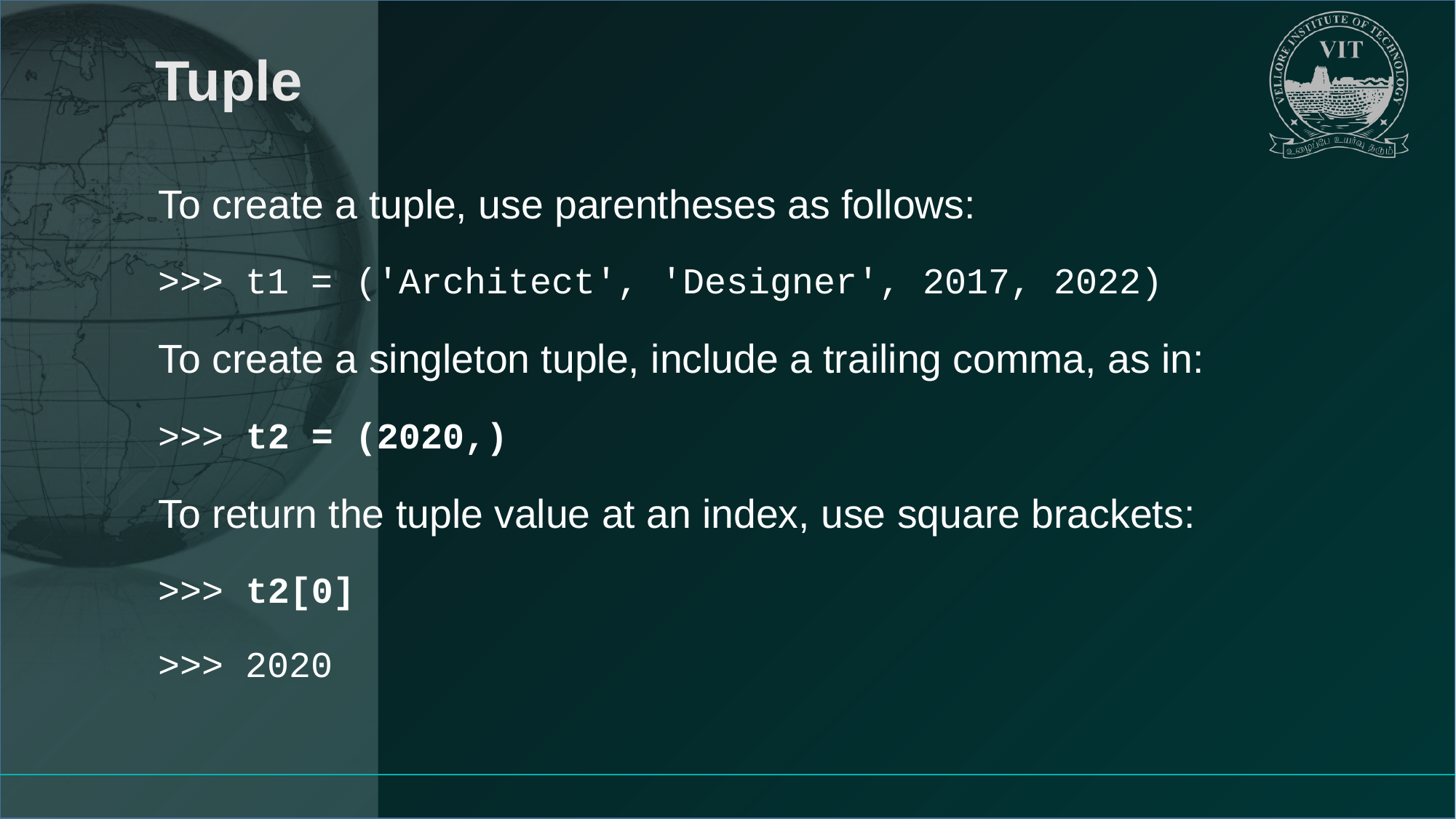

# Tuple
To create a tuple, use parentheses as follows:
>>> t1 = ('Architect', 'Designer', 2017, 2022)
To create a singleton tuple, include a trailing comma, as in:
>>> t2 = (2020,)
To return the tuple value at an index, use square brackets:
>>> t2[0]
>>> 2020